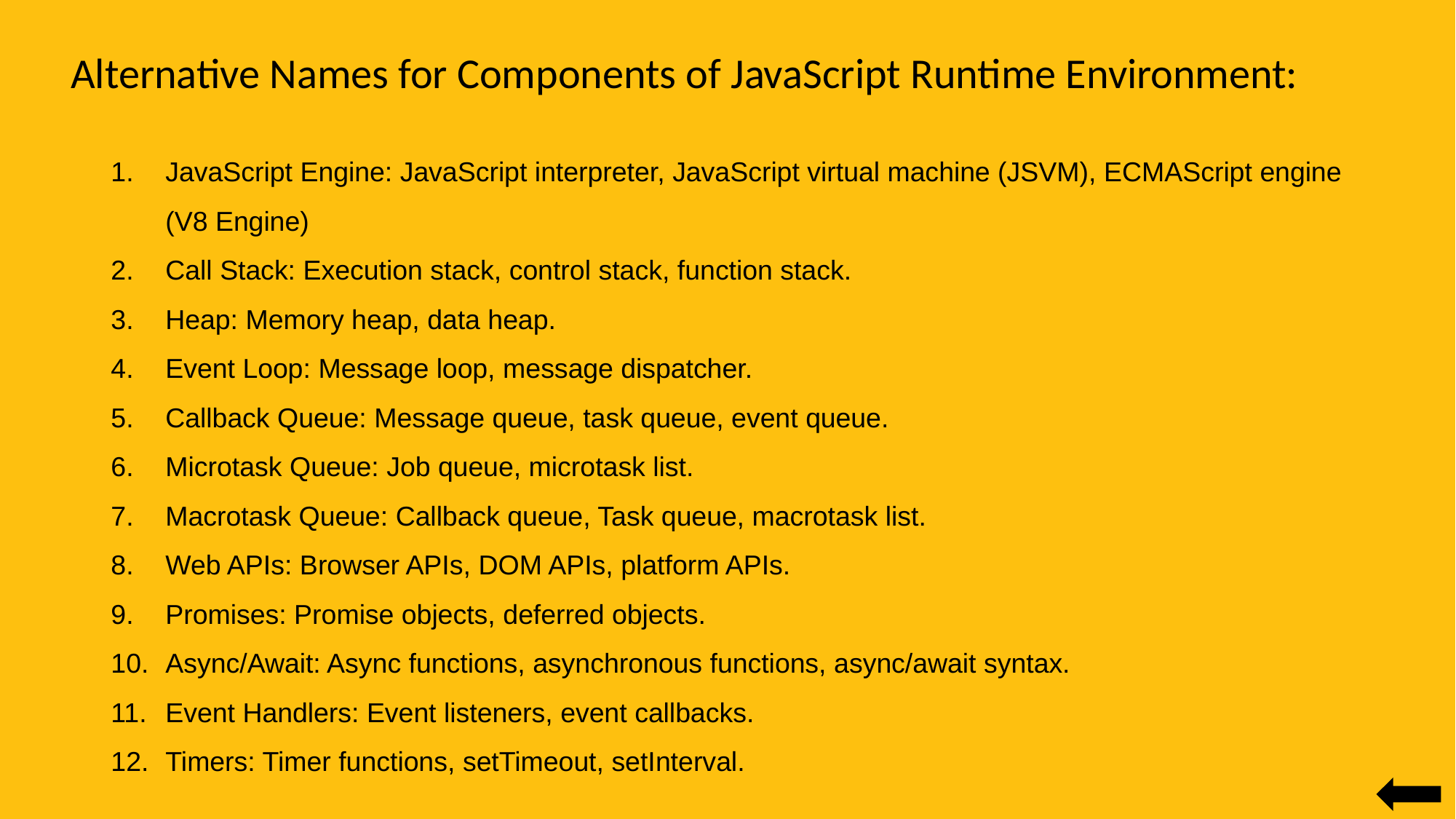

# Alternative Names for Components of JavaScript Runtime Environment:
JavaScript Engine: JavaScript interpreter, JavaScript virtual machine (JSVM), ECMAScript engine (V8 Engine)
Call Stack: Execution stack, control stack, function stack.
Heap: Memory heap, data heap.
Event Loop: Message loop, message dispatcher.
Callback Queue: Message queue, task queue, event queue.
Microtask Queue: Job queue, microtask list.
Macrotask Queue: Callback queue, Task queue, macrotask list.
Web APIs: Browser APIs, DOM APIs, platform APIs.
Promises: Promise objects, deferred objects.
Async/Await: Async functions, asynchronous functions, async/await syntax.
Event Handlers: Event listeners, event callbacks.
Timers: Timer functions, setTimeout, setInterval.